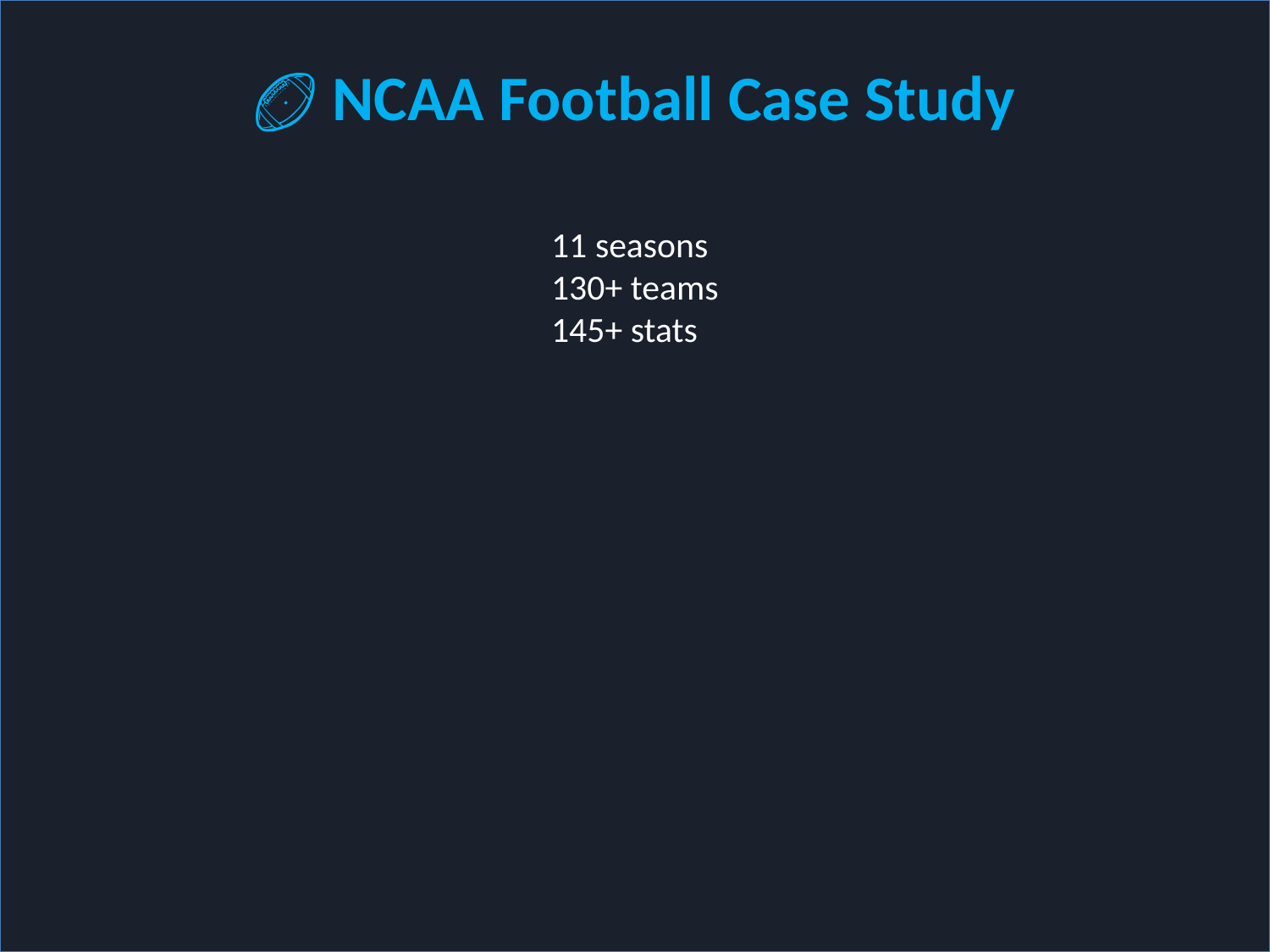

🏈 NCAA Football Case Study

11 seasons
130+ teams
145+ stats